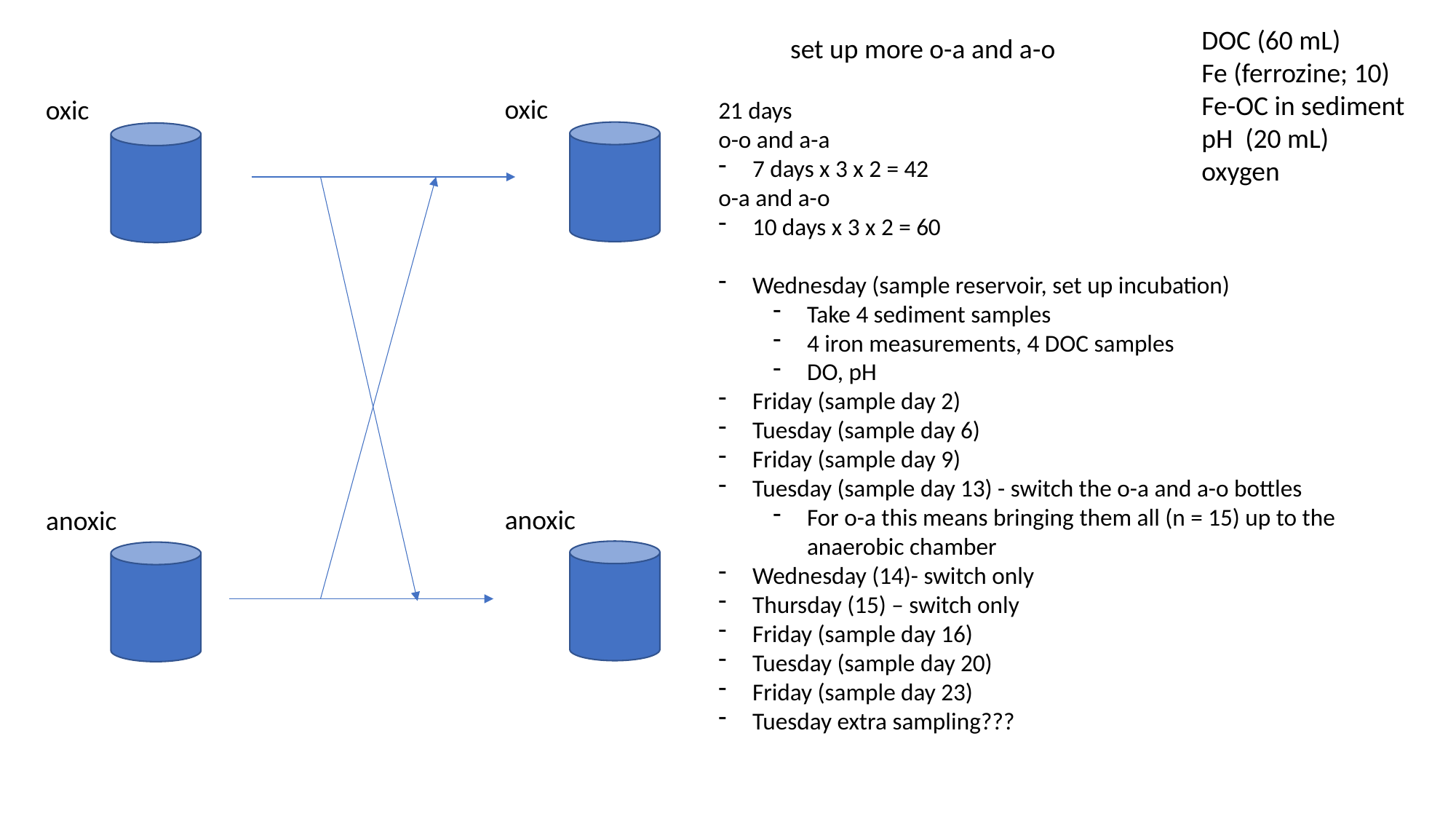

DOC (60 mL)
Fe (ferrozine; 10)
Fe-OC in sediment
pH  (20 mL)
oxygen
set up more o-a and a-o
oxic
oxic
21 days
o-o and a-a
7 days x 3 x 2 = 42
o-a and a-o
10 days x 3 x 2 = 60

Wednesday (sample reservoir, set up incubation)
Take 4 sediment samples
4 iron measurements, 4 DOC samples
DO, pH
Friday (sample day 2)
Tuesday (sample day 6)
Friday (sample day 9)
Tuesday (sample day 13) - switch the o-a and a-o bottles
For o-a this means bringing them all (n = 15) up to the anaerobic chamber
Wednesday (14)- switch only
Thursday (15) – switch only
Friday (sample day 16)
Tuesday (sample day 20)
Friday (sample day 23)
Tuesday extra sampling???

anoxic
anoxic